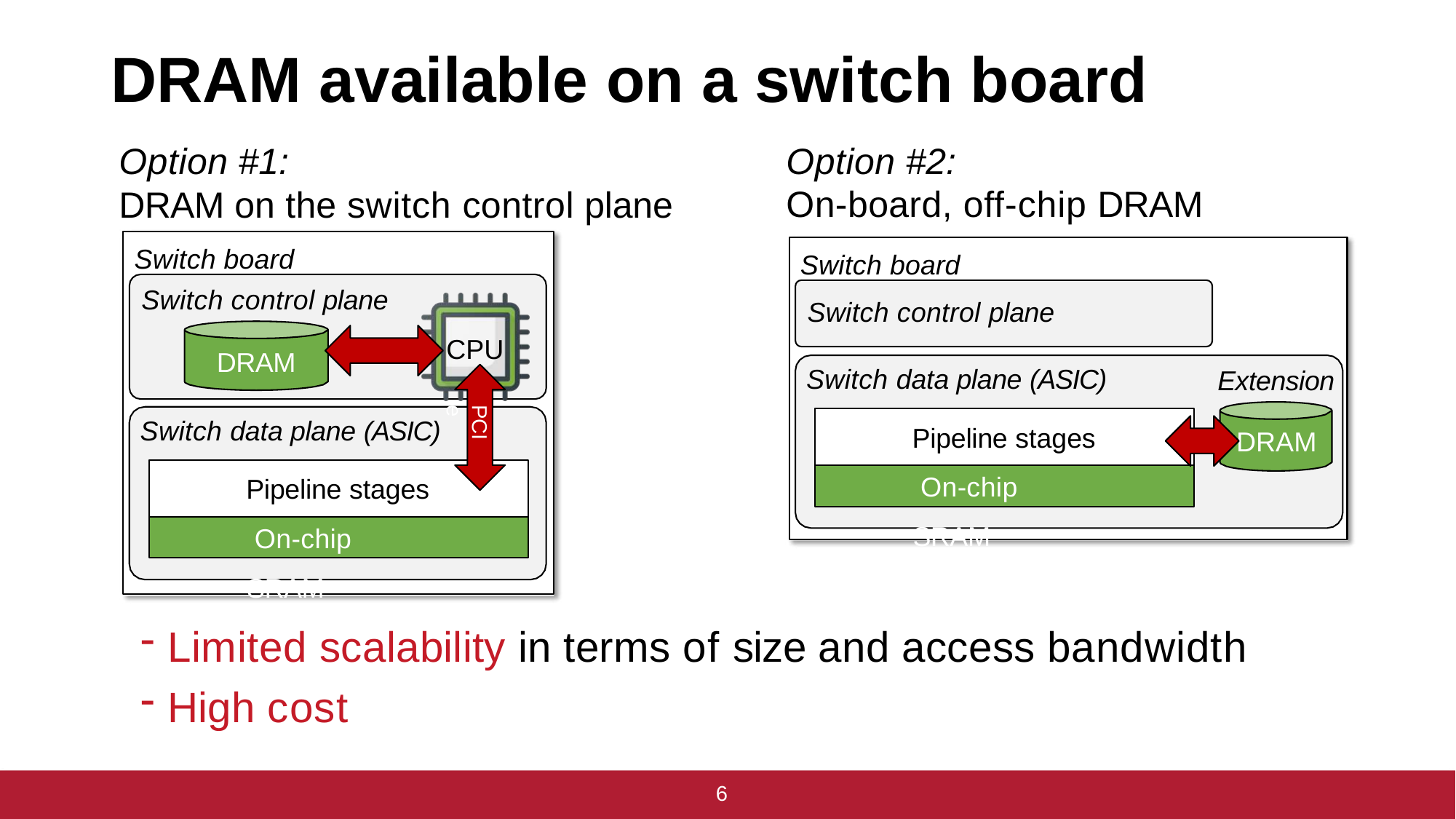

# DRAM available on a switch board
Option #2:
On-board, off-chip DRAM
Option #1:
DRAM on the switch control plane

Switch board
Switch control plane
Switch board
Switch control plane

DRAM

CPU
Switch data plane (ASIC)
Pipeline stages  On-chip SRAM
Extension

PCIe

Switch data plane (ASIC)
Pipeline stages  On-chip SRAM

DRAM
Limited scalability in terms of size and access bandwidth
High cost
6